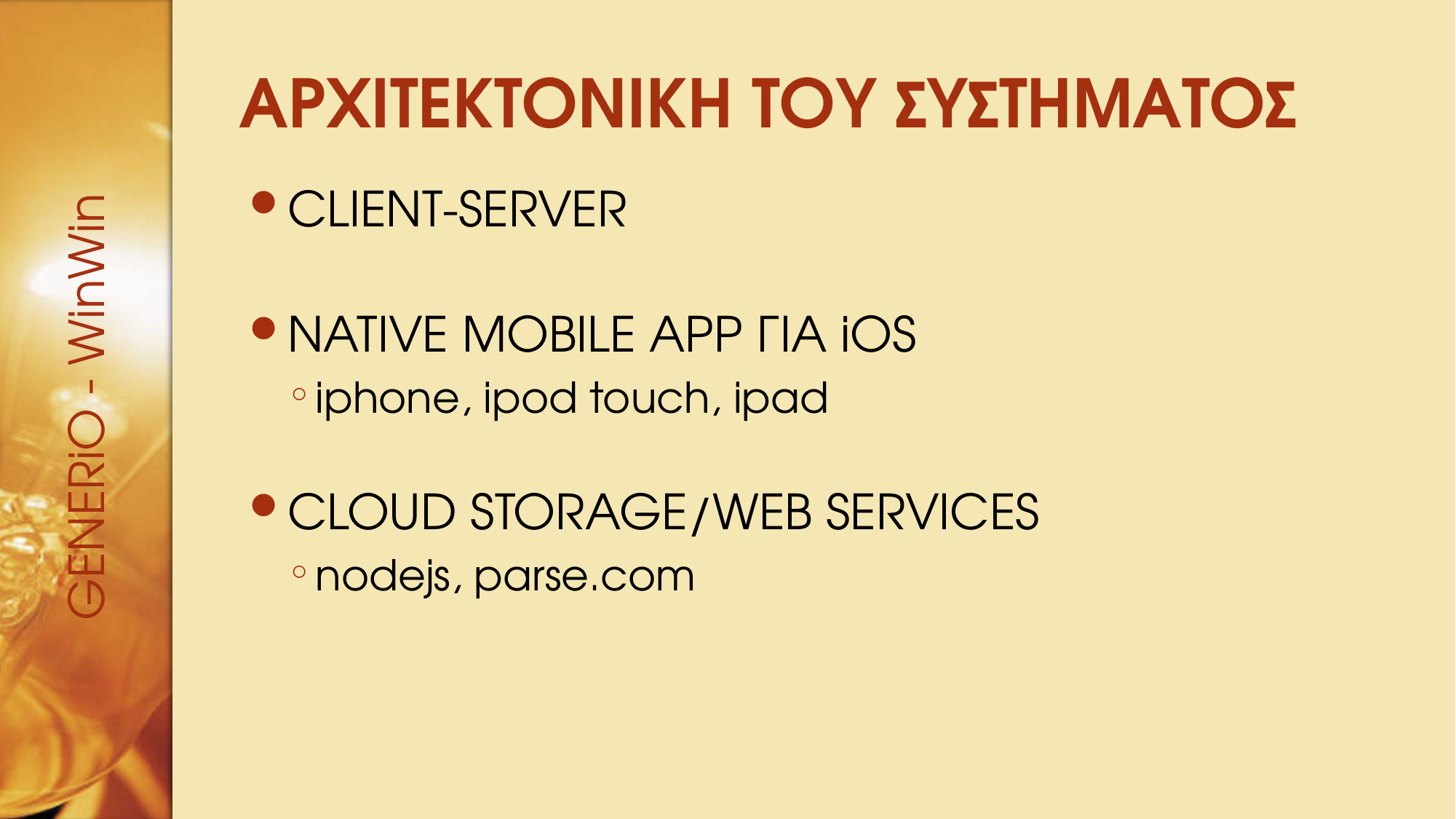

# ΑΡΧΙΤΕΚΤΟΝΙΚΗ ΤΟΥ ΣΥΣΤΗΜΑΤΟΣ
CLIENT-SERVER
NATIVE MOBILE APP ΓΙΑ iOS
iphone, ipod touch, ipad
CLOUD STORAGE/WEB SERVICES
nodejs, parse.com
GENERiO - WinWin